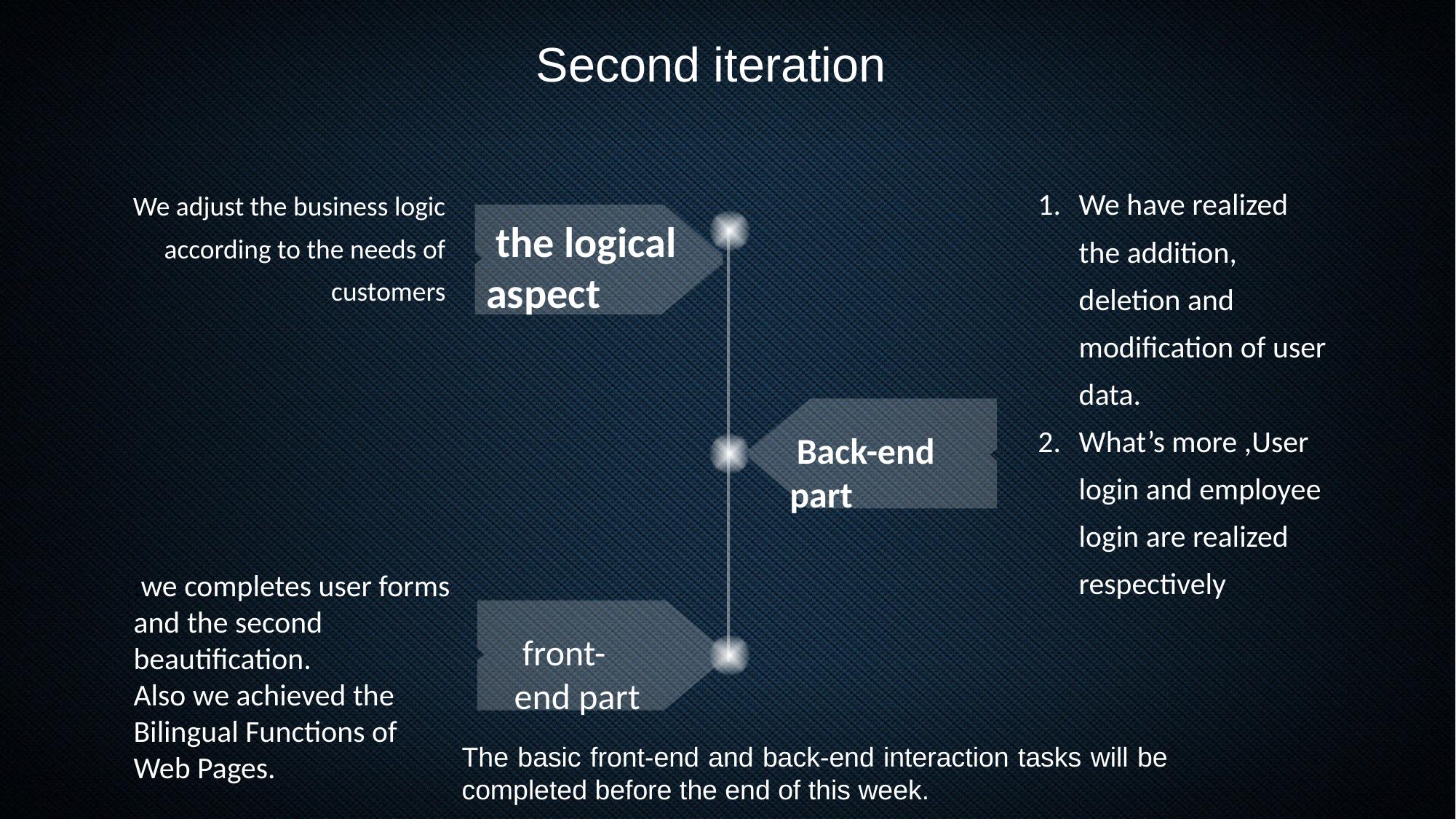

Second iteration

 We adjust the business logic according to the needs of customers
We have realized the addition, deletion and modification of user data.
What’s more ,User login and employee login are realized respectively

 the logical aspect

 Back-end part

:we completes user forms and the second beautification.
Also we achieved the Bilingual Functions of Web Pages.

 front-end part

The basic front-end and back-end interaction tasks will be completed before the end of this week.